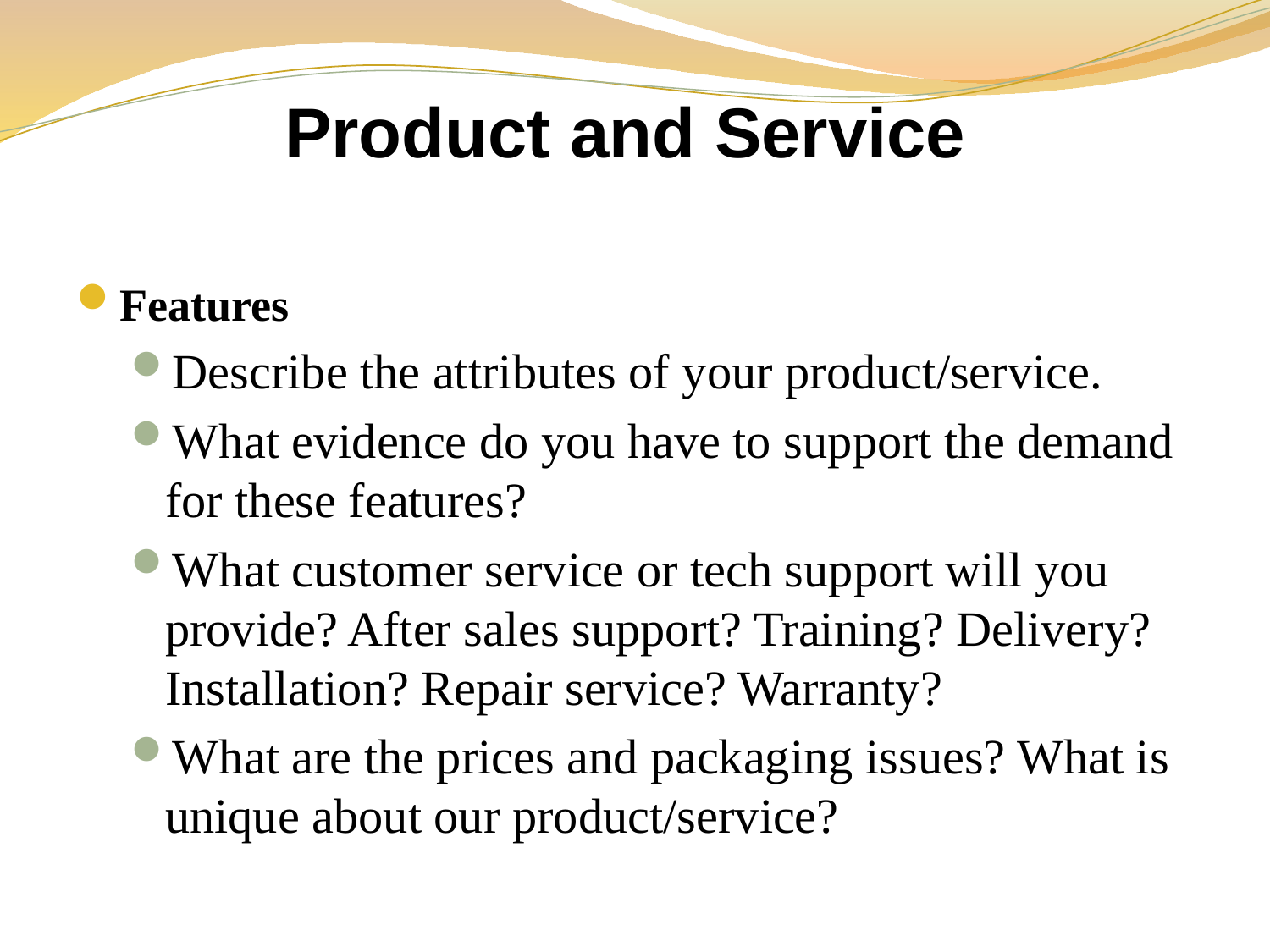

# Product and Service
Features
Describe the attributes of your product/service.
What evidence do you have to support the demand for these features?
What customer service or tech support will you provide? After sales support? Training? Delivery? Installation? Repair service? Warranty?
What are the prices and packaging issues? What is unique about our product/service?